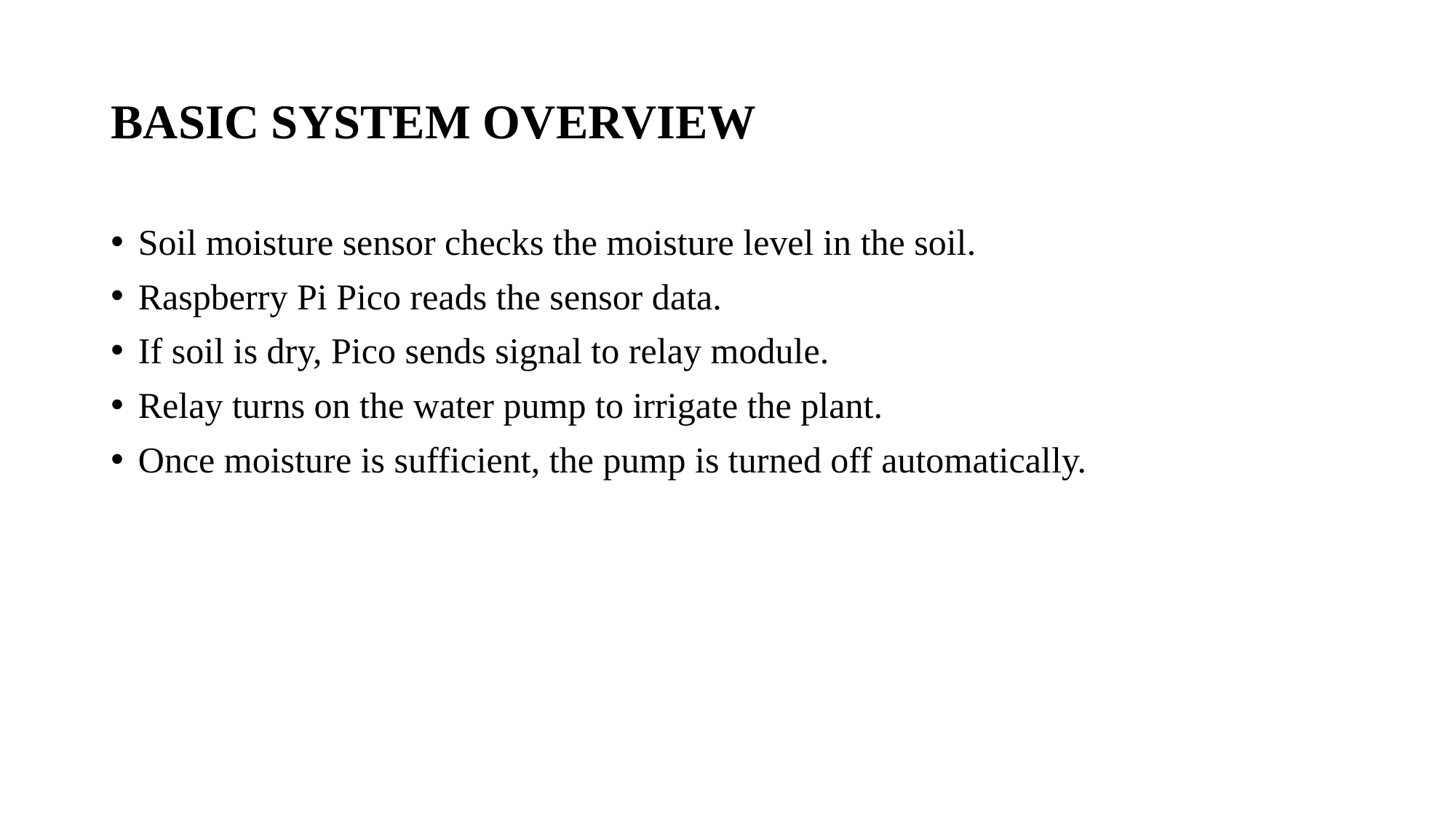

# BASIC SYSTEM OVERVIEW
Soil moisture sensor checks the moisture level in the soil.
Raspberry Pi Pico reads the sensor data.
If soil is dry, Pico sends signal to relay module.
Relay turns on the water pump to irrigate the plant.
Once moisture is sufficient, the pump is turned off automatically.